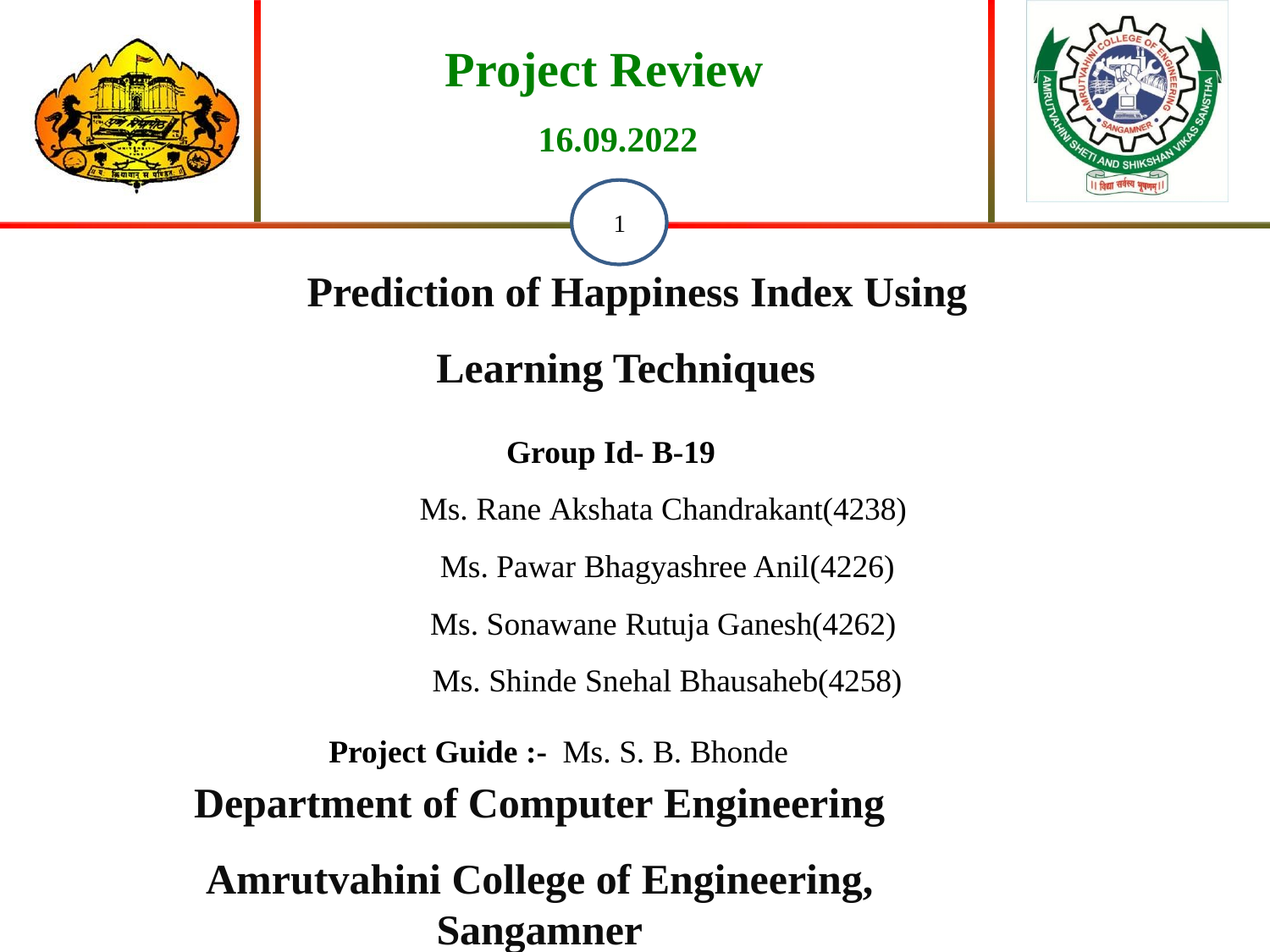

# Project Review
16.09.2022

1
    Prediction of Happiness Index Using                                                                       Learning Techniques
Group Id- B-19
Ms. Rane Akshata Chandrakant(4238)  Ms. Pawar Bhagyashree Anil(4226)
Ms. Sonawane Rutuja Ganesh(4262)  Ms. Shinde Snehal Bhausaheb(4258)

Project Guide :- Ms. S. B. Bhonde
Department of Computer Engineering
Amrutvahini College of Engineering, Sangamner